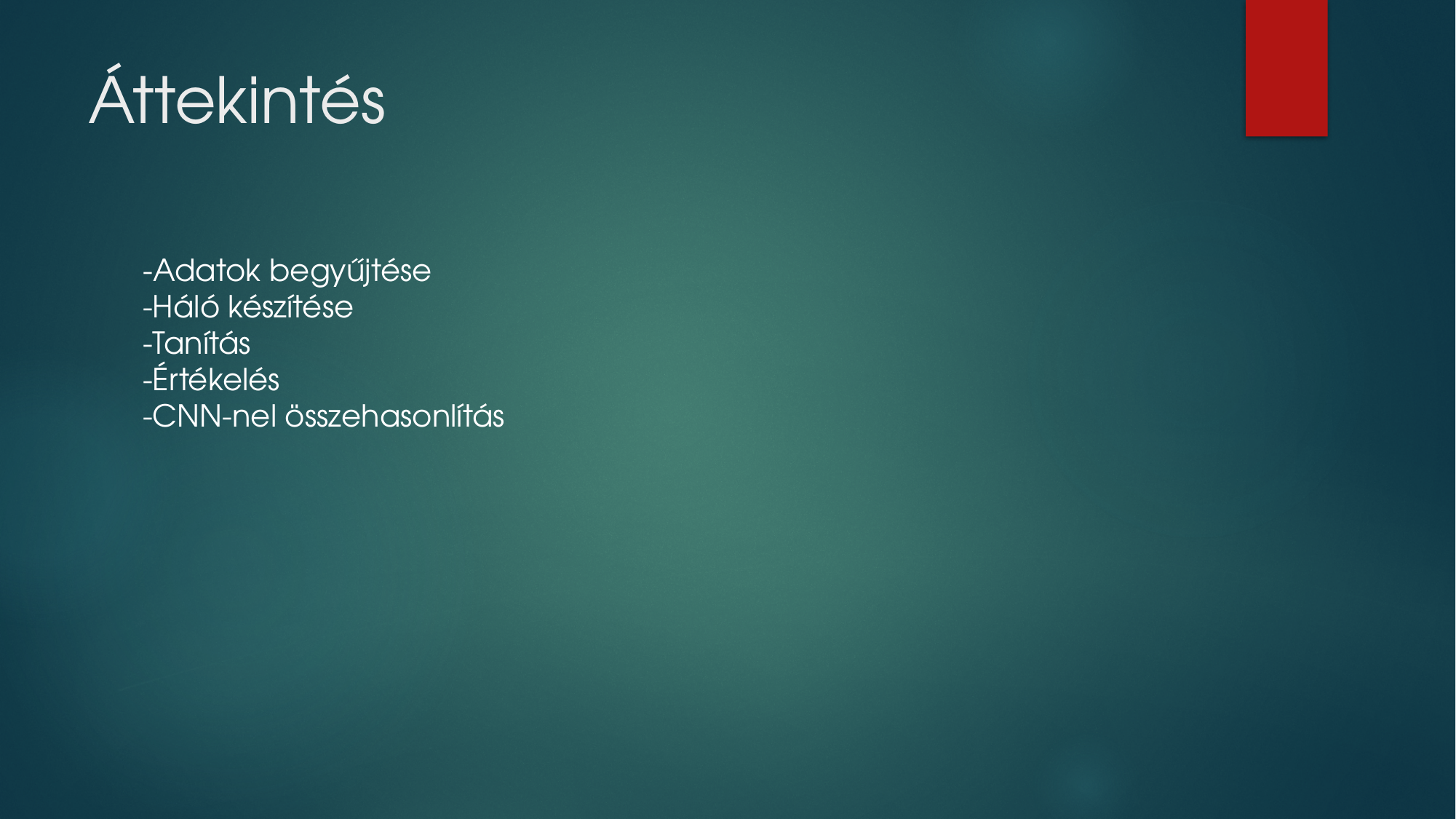

# Áttekintés
-Adatok begyűjtése
-Háló készítése
-Tanítás
-Értékelés
-CNN-nel összehasonlítás